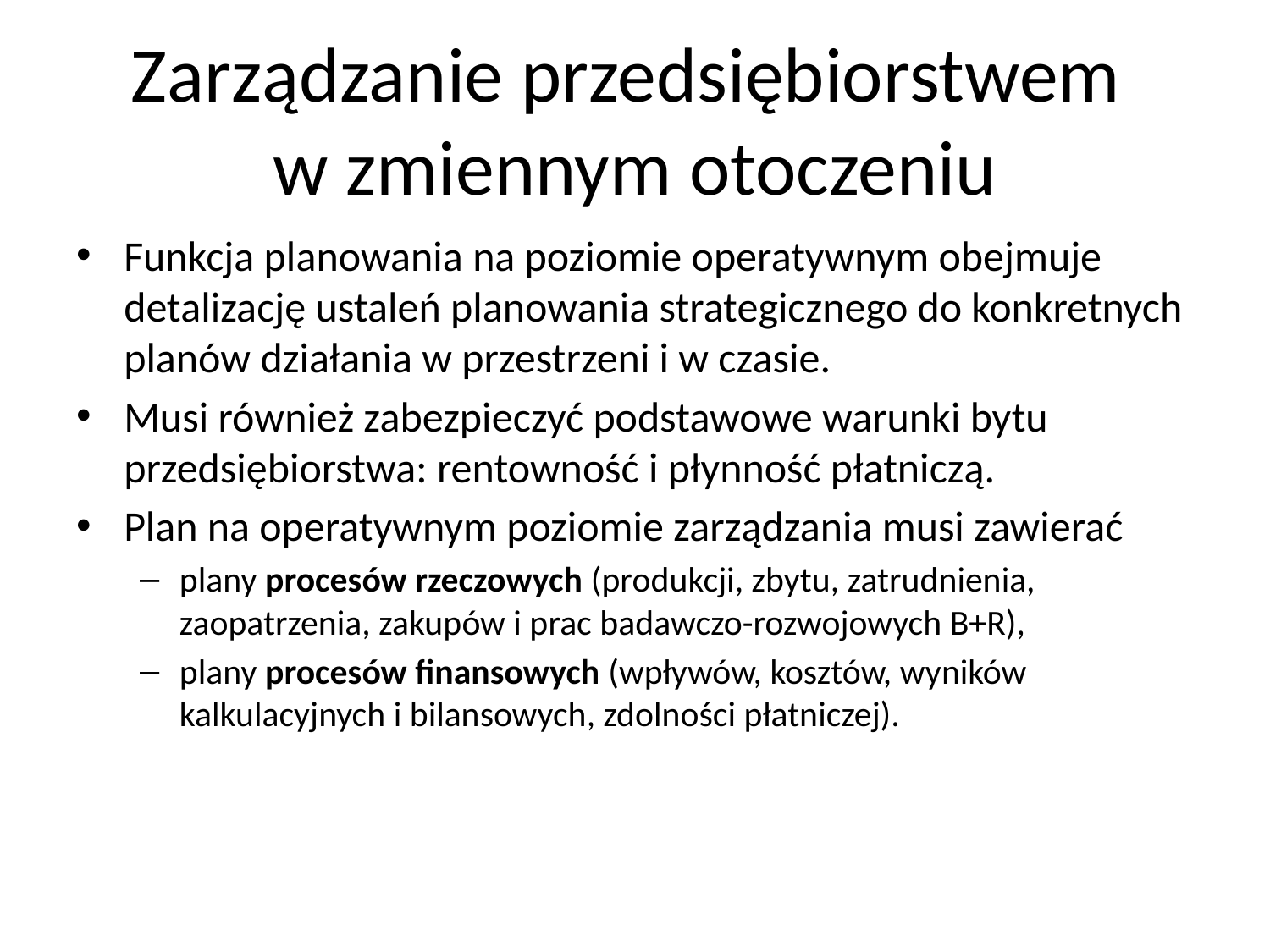

# Zarządzanie przedsiębiorstwem w zmiennym otoczeniu
Funkcja planowania na poziomie operatywnym obejmuje detalizację ustaleń planowania strategicznego do konkretnych planów działania w przestrzeni i w czasie.
Musi również zabezpieczyć podstawowe warunki bytu przedsiębiorstwa: rentowność i płynność płatniczą.
Plan na operatywnym poziomie zarządzania musi zawierać
plany procesów rzeczowych (produkcji, zbytu, zatrudnienia, zaopatrzenia, zakupów i prac badawczo-rozwojowych B+R),
plany procesów finansowych (wpływów, kosztów, wyników kalkulacyjnych i bilansowych, zdolności płatniczej).